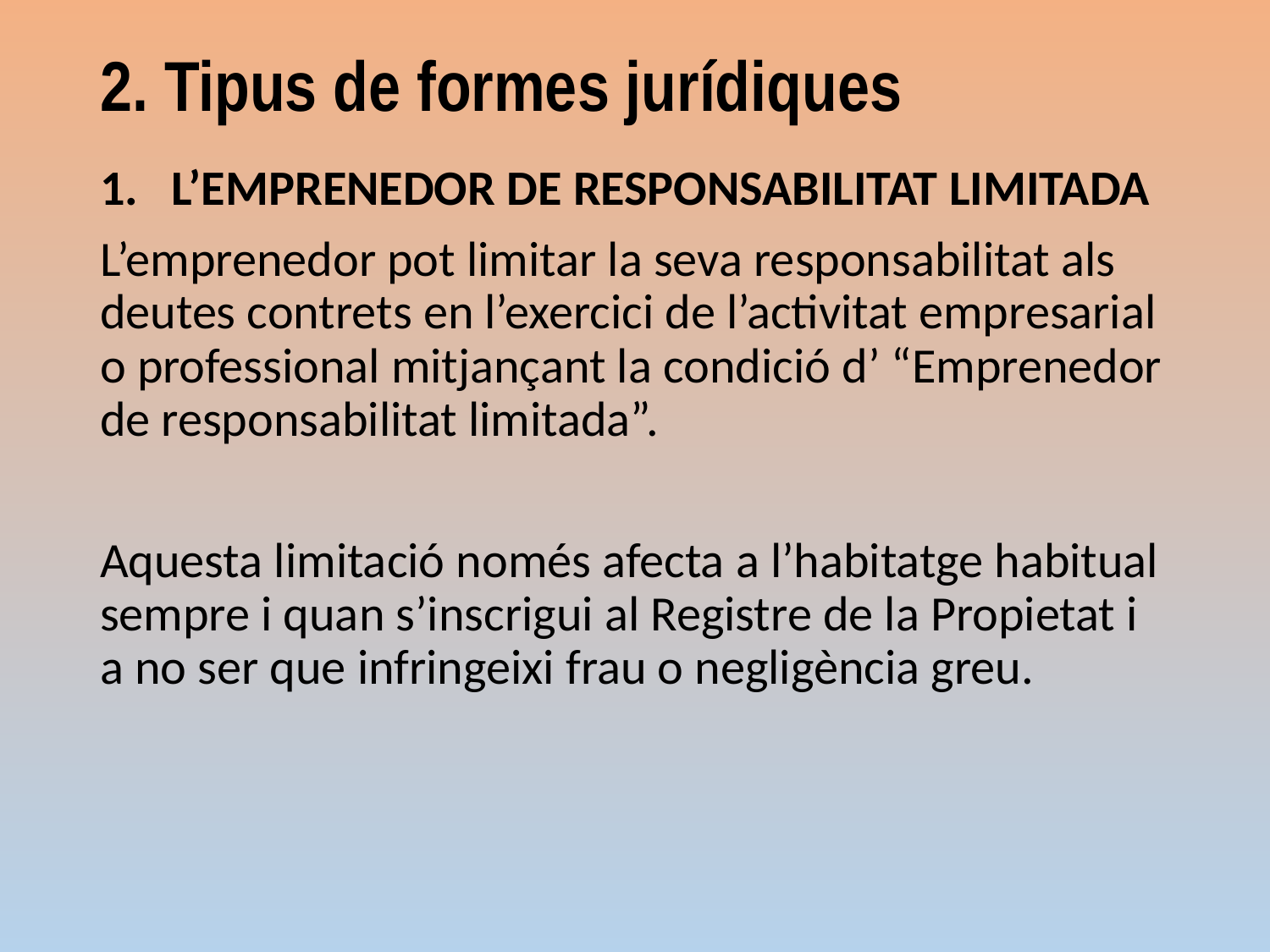

2. Tipus de formes jurídiques
L’EMPRENEDOR DE RESPONSABILITAT LIMITADA
L’emprenedor pot limitar la seva responsabilitat als deutes contrets en l’exercici de l’activitat empresarial o professional mitjançant la condició d’ “Emprenedor de responsabilitat limitada”.

Aquesta limitació només afecta a l’habitatge habitual sempre i quan s’inscrigui al Registre de la Propietat i a no ser que infringeixi frau o negligència greu.